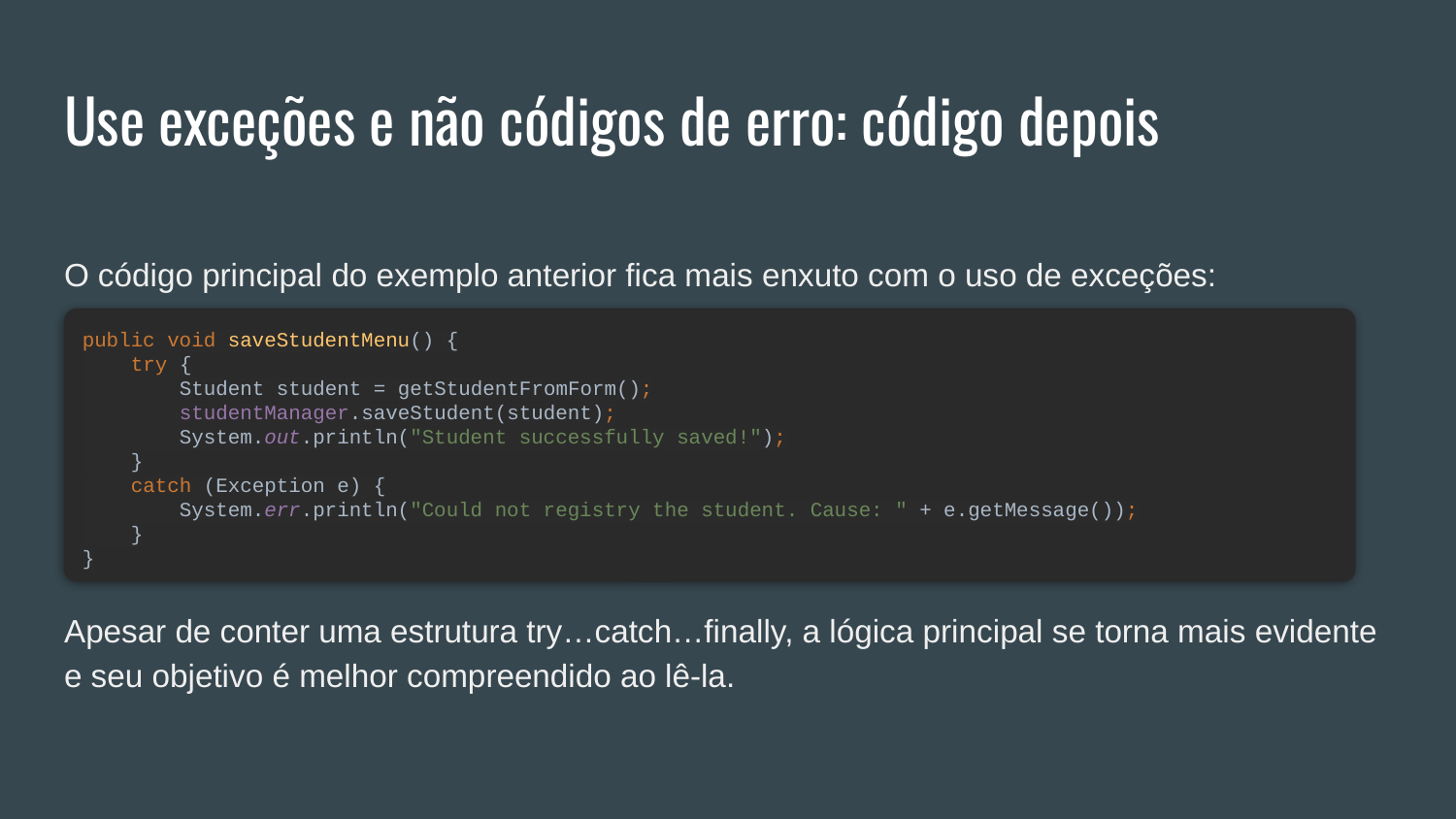

# Use exceções e não códigos de erro: código depois
O código principal do exemplo anterior fica mais enxuto com o uso de exceções:

Apesar de conter uma estrutura try…catch…finally, a lógica principal se torna mais evidente e seu objetivo é melhor compreendido ao lê-la.

public void saveStudentMenu() {
    try {
        Student student = getStudentFromForm();
        studentManager.saveStudent(student);
        System.out.println("Student successfully saved!");
    }
    catch (Exception e) {
        System.err.println("Could not registry the student. Cause: " + e.getMessage());
    }
}